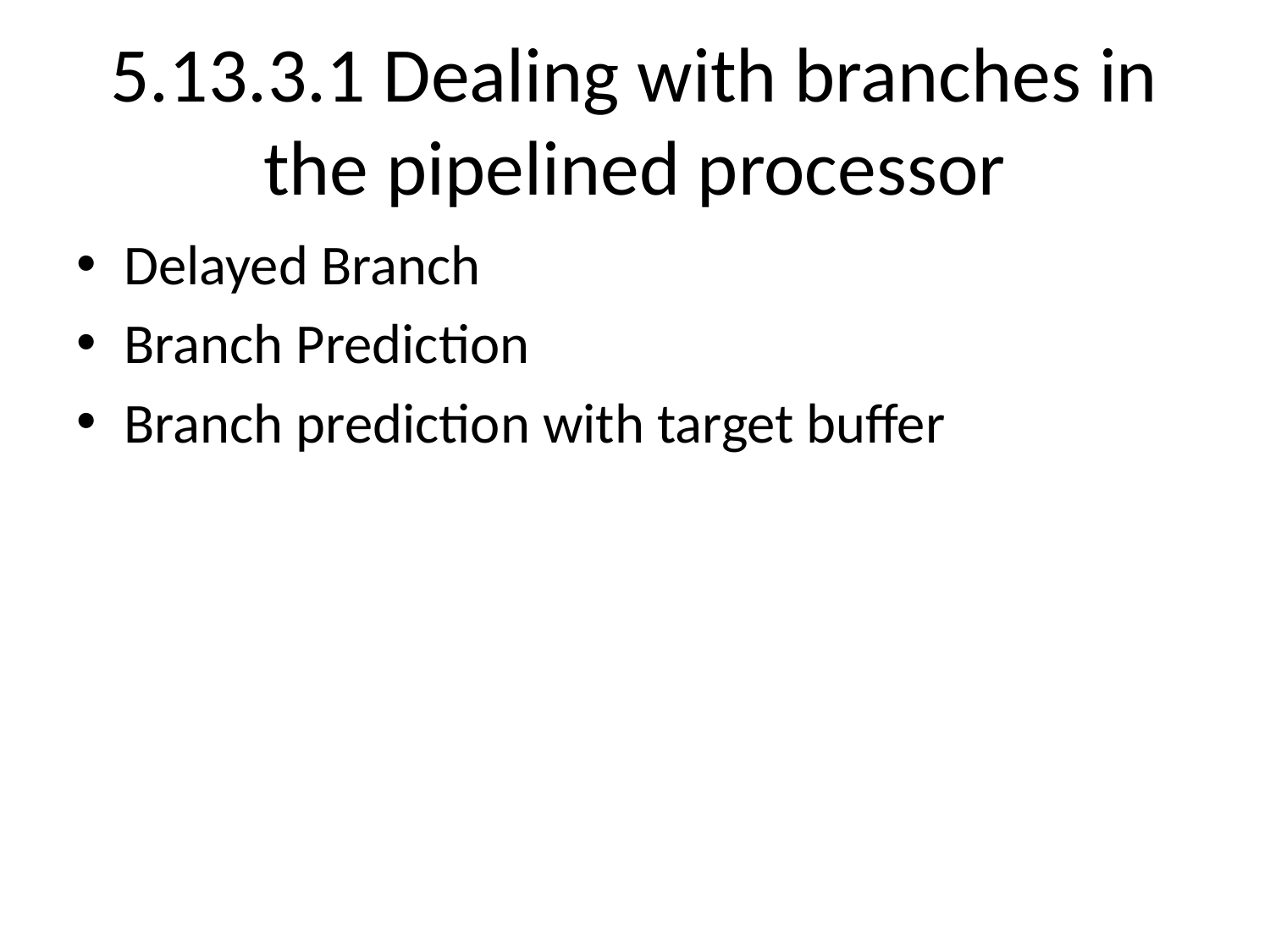

# 5.13.3.1 Dealing with branches in the pipelined processor
Delayed Branch
Branch Prediction
Branch prediction with target buffer